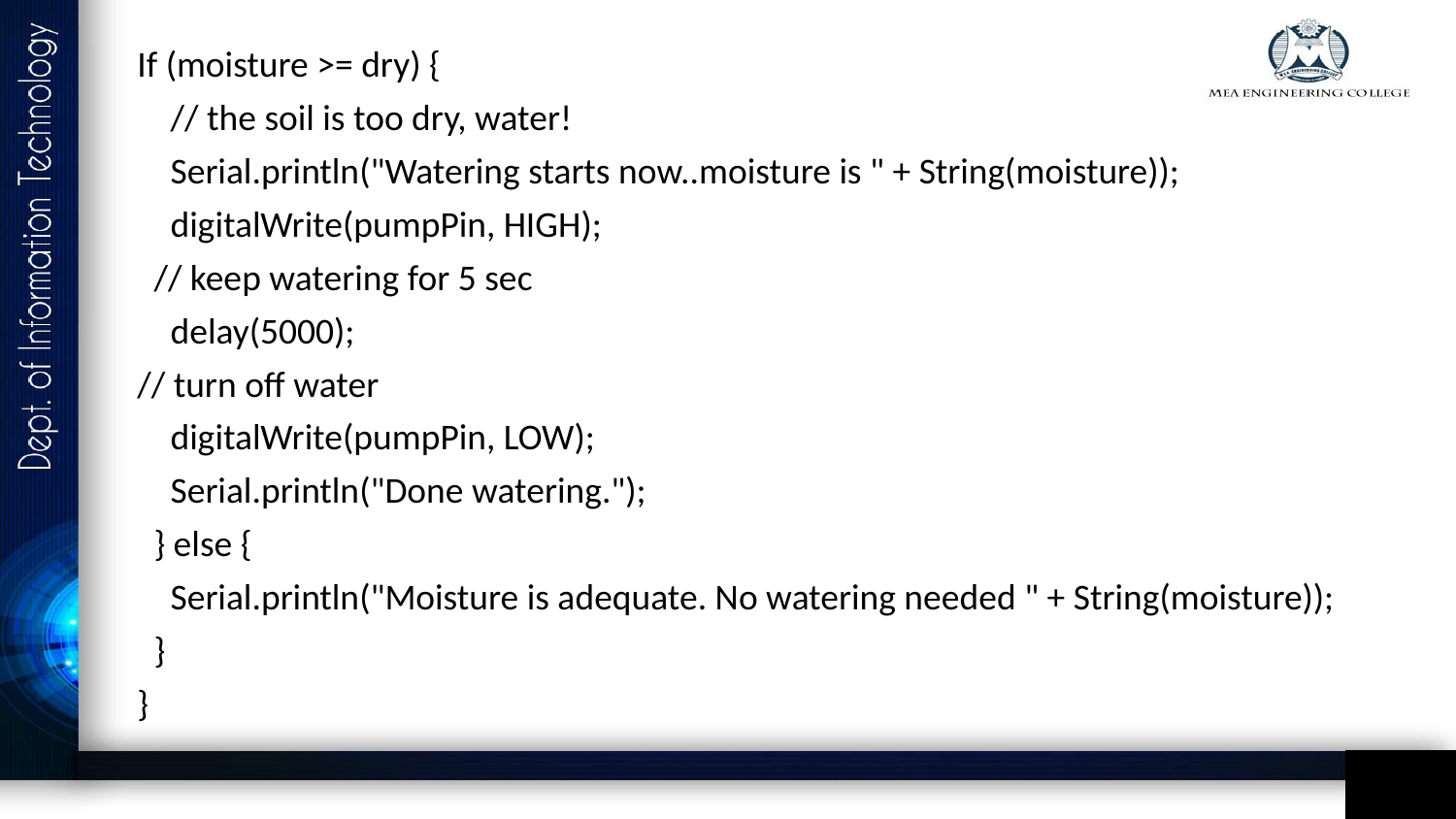

If (moisture >= dry) {
    // the soil is too dry, water!
    Serial.println("Watering starts now..moisture is " + String(moisture));
    digitalWrite(pumpPin, HIGH);
  // keep watering for 5 sec
    delay(5000);
// turn off water
    digitalWrite(pumpPin, LOW);
    Serial.println("Done watering.");
  } else {
    Serial.println("Moisture is adequate. No watering needed " + String(moisture));
  }
}